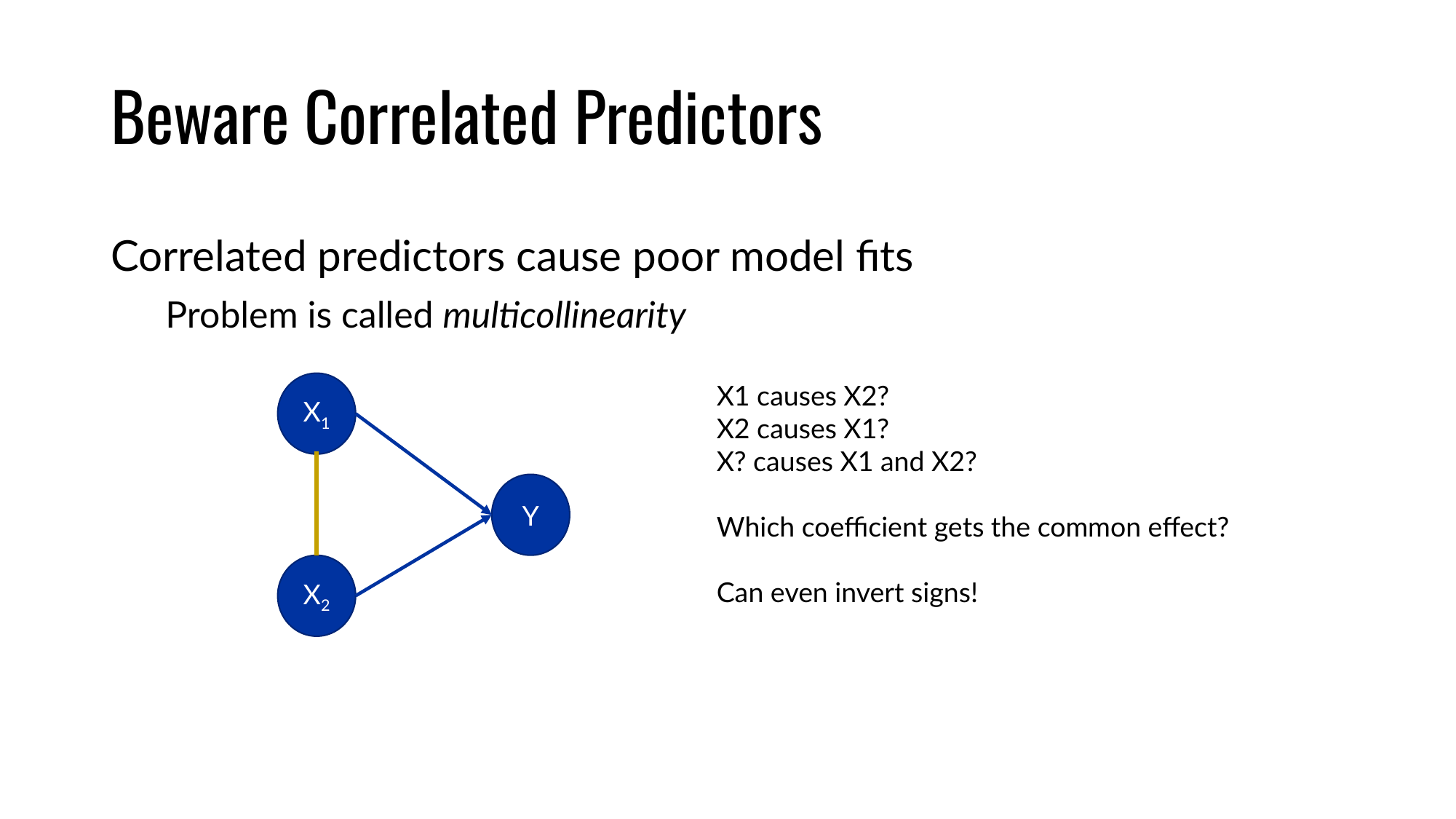

# Beware Correlated Predictors
Correlated predictors cause poor model fits
Problem is called multicollinearity
X1
X1 causes X2?
X2 causes X1?
X? causes X1 and X2?

Which coefficient gets the common effect?

Can even invert signs!
Y
X2